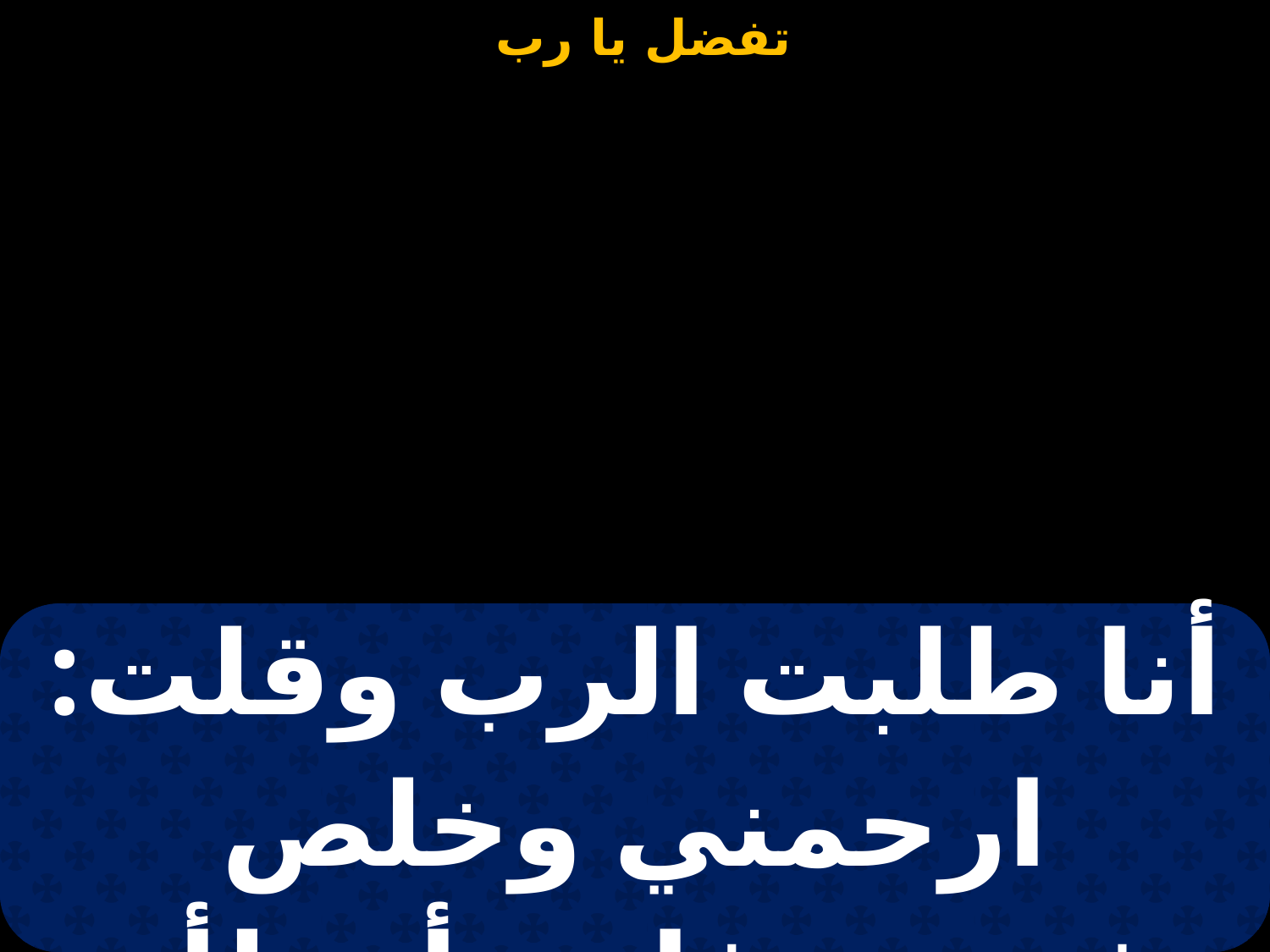

| أنا طلبت الرب وقلت: ارحمني وخلص نفسي، فإني أخطأت إليك |
| --- |